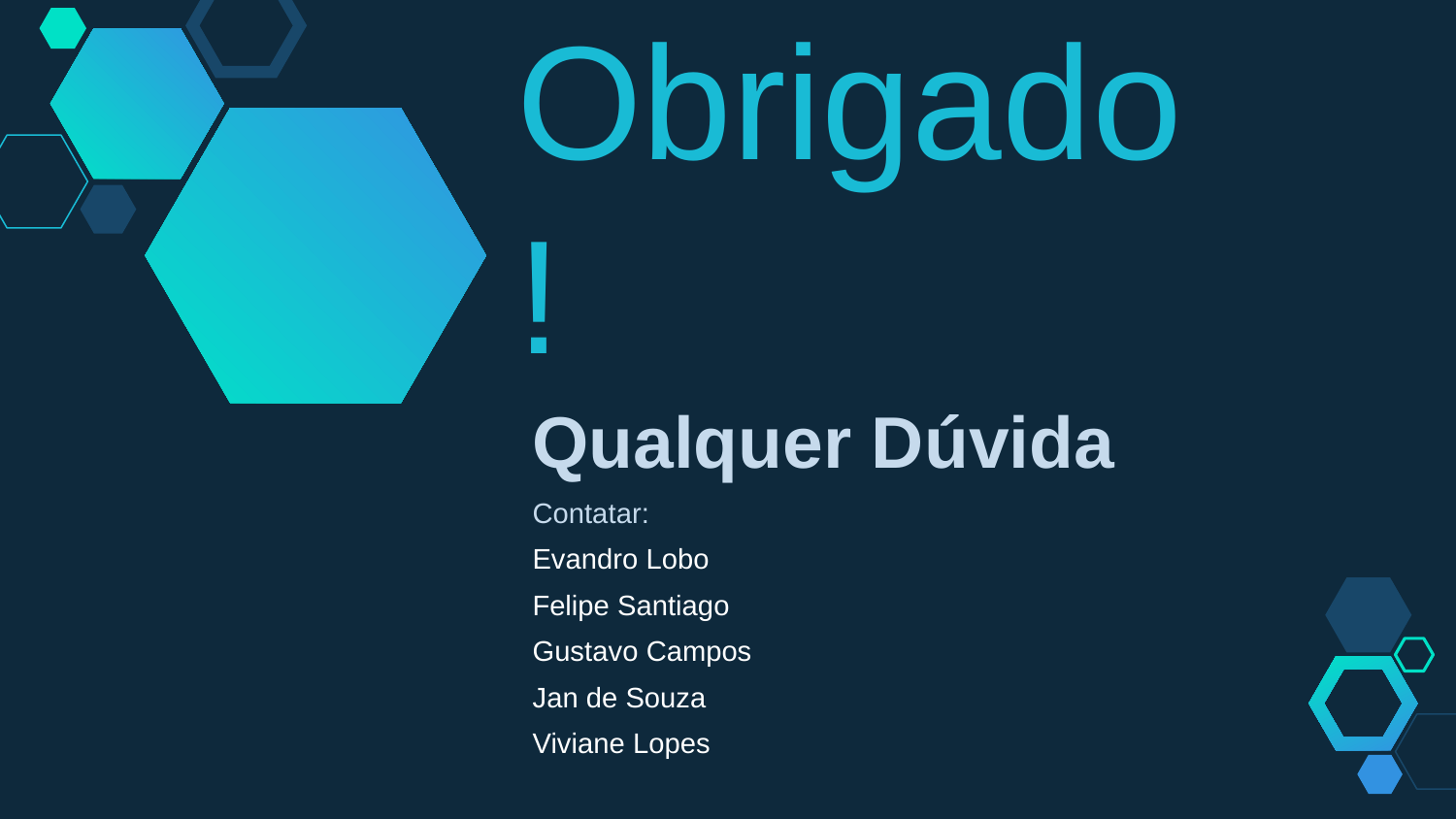

Obrigado!
Qualquer Dúvida
Contatar:
Evandro Lobo
Felipe Santiago
Gustavo Campos
Jan de Souza
Viviane Lopes